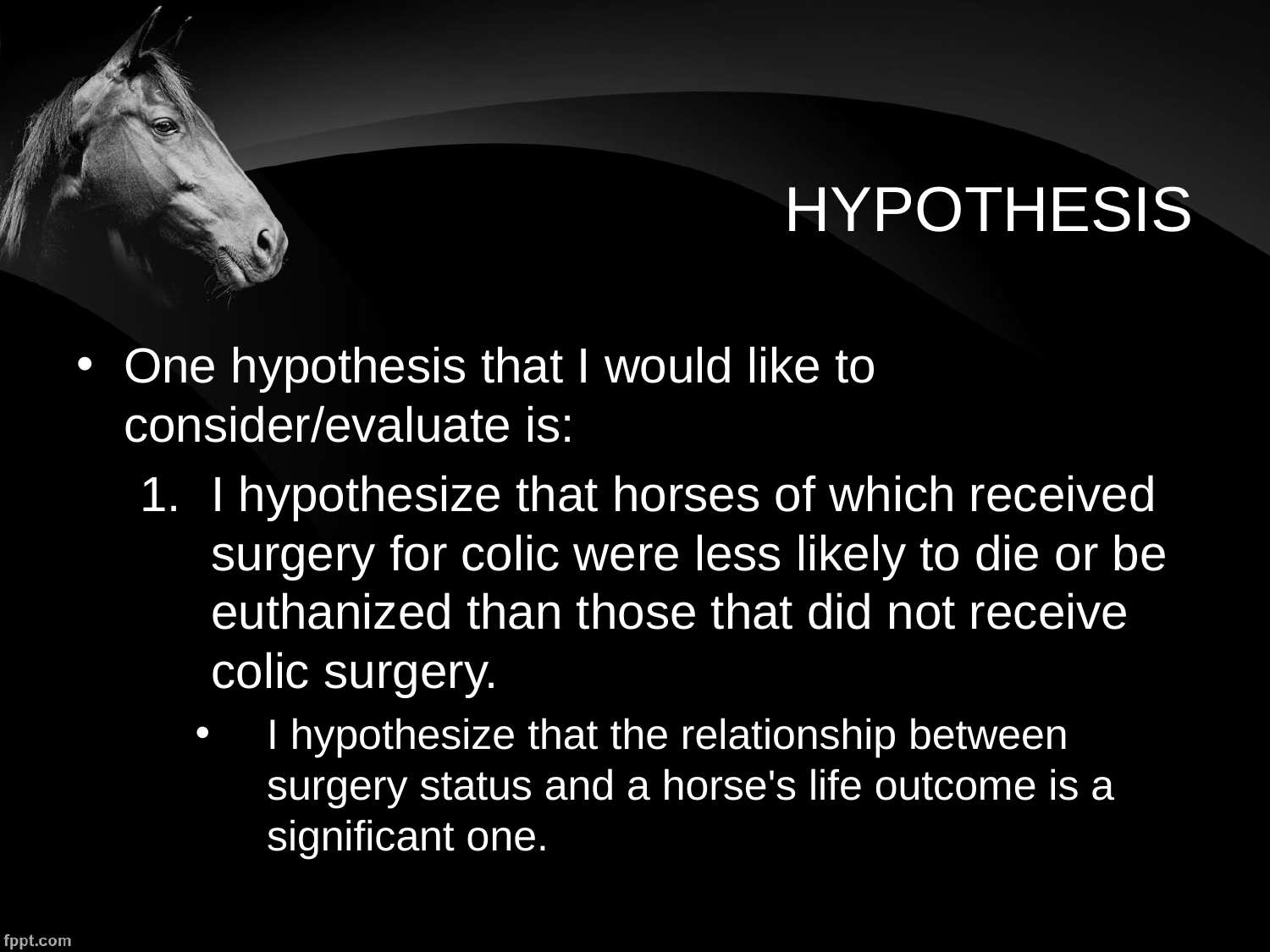

# HYPOTHESIS
One hypothesis that I would like to consider/evaluate is:
I hypothesize that horses of which received surgery for colic were less likely to die or be euthanized than those that did not receive colic surgery.
I hypothesize that the relationship between surgery status and a horse's life outcome is a significant one.